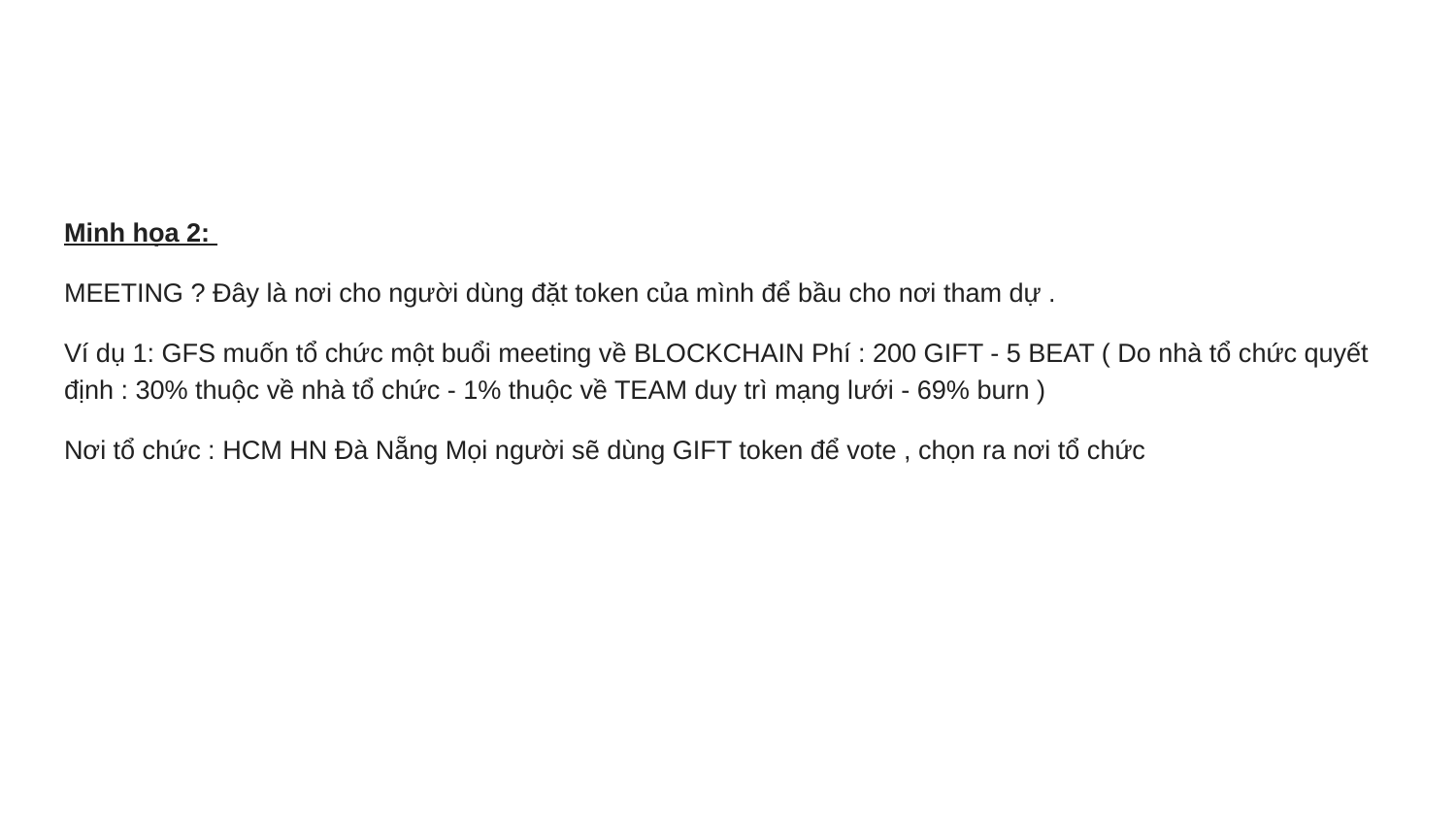

Minh họa 2:
MEETING ? Đây là nơi cho người dùng đặt token của mình để bầu cho nơi tham dự .
Ví dụ 1: GFS muốn tổ chức một buổi meeting về BLOCKCHAIN Phí : 200 GIFT - 5 BEAT ( Do nhà tổ chức quyết định : 30% thuộc về nhà tổ chức - 1% thuộc về TEAM duy trì mạng lưới - 69% burn )
Nơi tổ chức : HCM HN Đà Nẵng Mọi người sẽ dùng GIFT token để vote , chọn ra nơi tổ chức